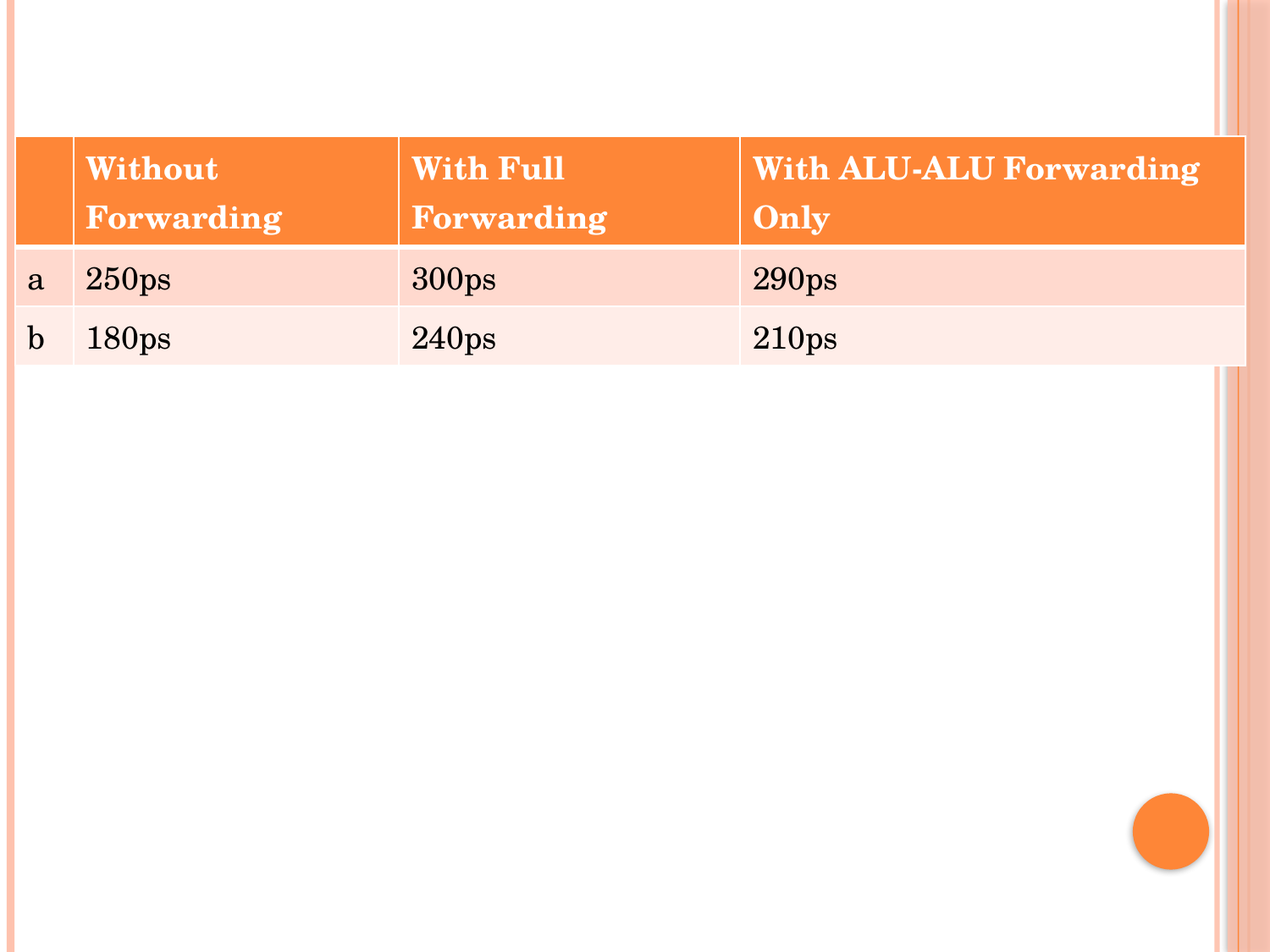

|  | Without Forwarding | With Full Forwarding | With ALU-ALU Forwarding Only |
| --- | --- | --- | --- |
| a | 250ps | 300ps | 290ps |
| b | 180ps | 240ps | 210ps |